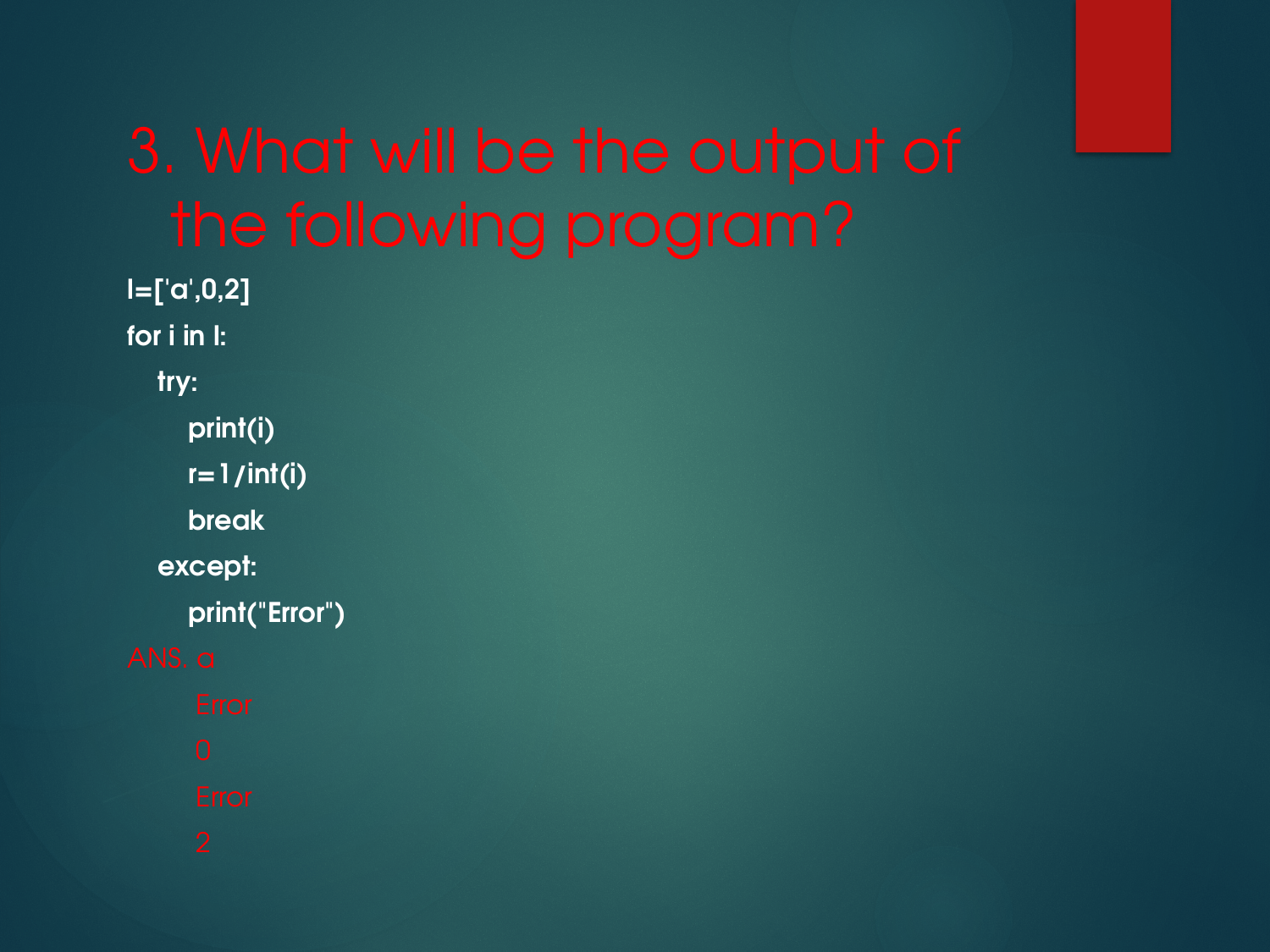

3. What will be the output of the following program?
l=['a',0,2]
for i in l:
    try:
        print(i)
        r=1/int(i)
        break
    except:
        print("Error")
ANS. a
         Error
         0
         Error
         2